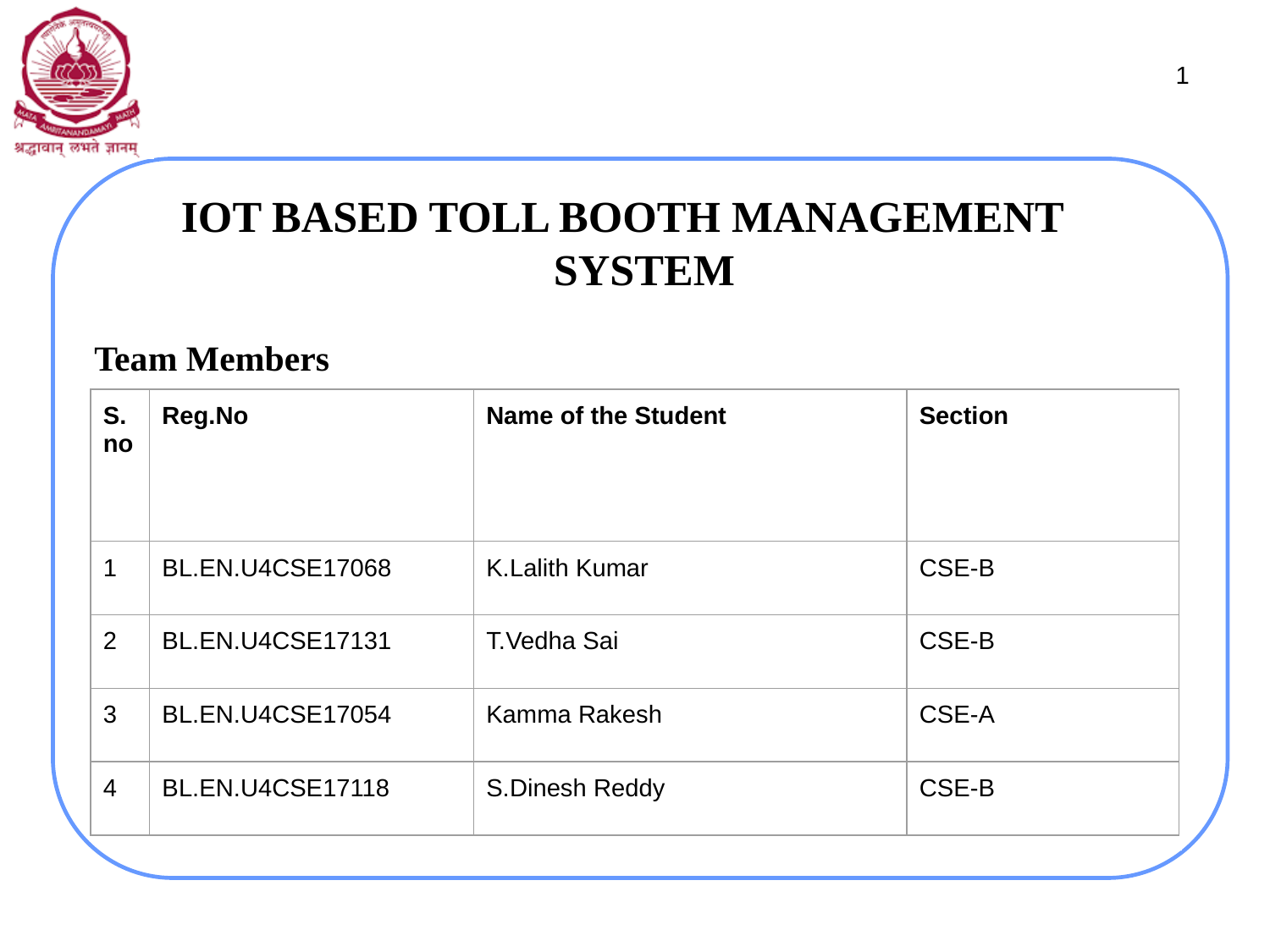

1
# IOT BASED TOLL BOOTH MANAGEMENT     SYSTEM

Team Members

| S.no | Reg.No | Name of the Student | Section |
| --- | --- | --- | --- |
| 1 | BL.EN.U4CSE17068 | K.Lalith Kumar | CSE-B |
| 2 | BL.EN.U4CSE17131 | T.Vedha Sai | CSE-B |
| 3 | BL.EN.U4CSE17054 | Kamma Rakesh | CSE-A |
| 4 | BL.EN.U4CSE17118 | S.Dinesh Reddy | CSE-B |